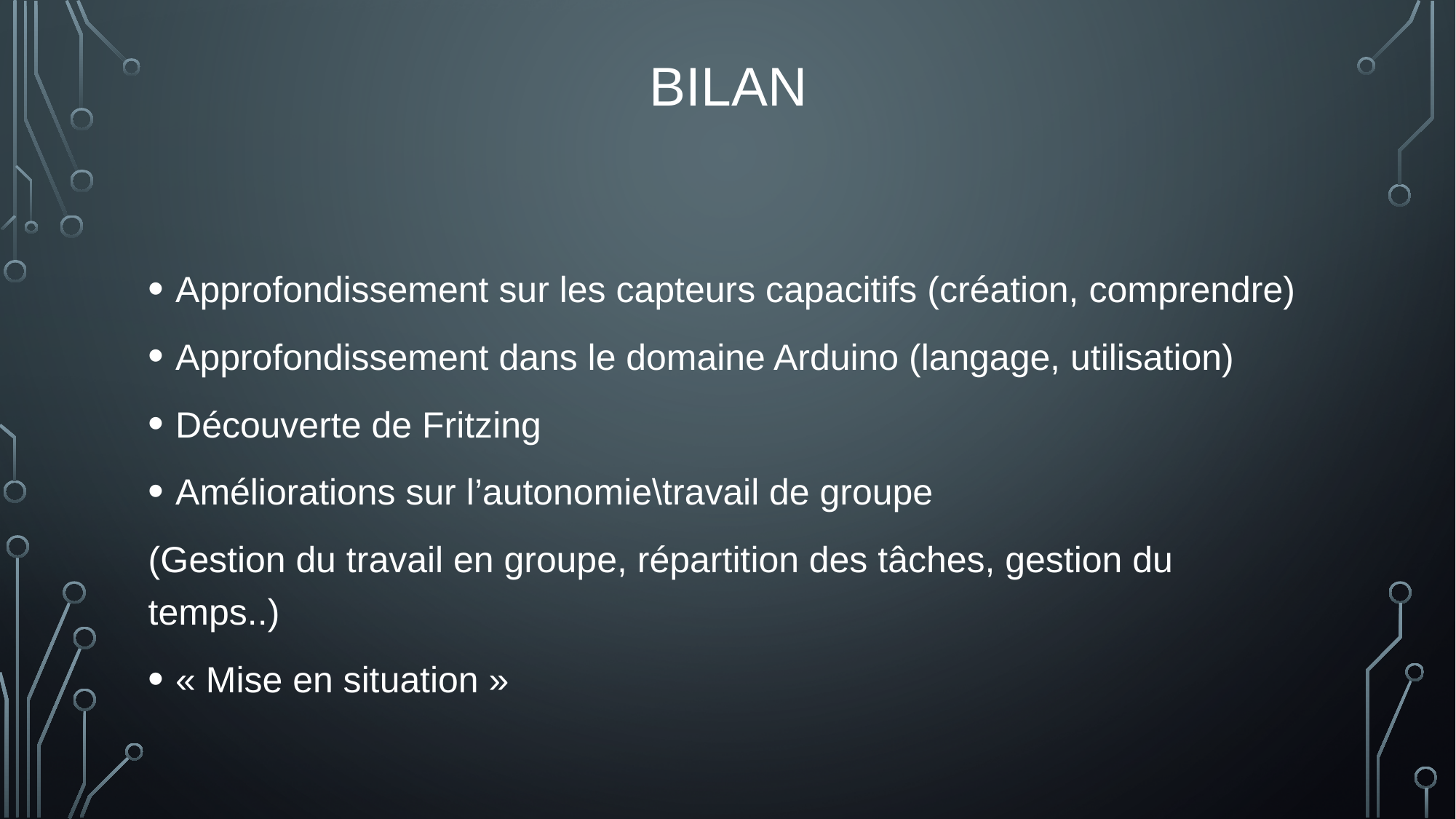

# Bilan
Approfondissement sur les capteurs capacitifs (création, comprendre)
Approfondissement dans le domaine Arduino (langage, utilisation)
Découverte de Fritzing
Améliorations sur l’autonomie\travail de groupe
(Gestion du travail en groupe, répartition des tâches, gestion du temps..)
« Mise en situation »